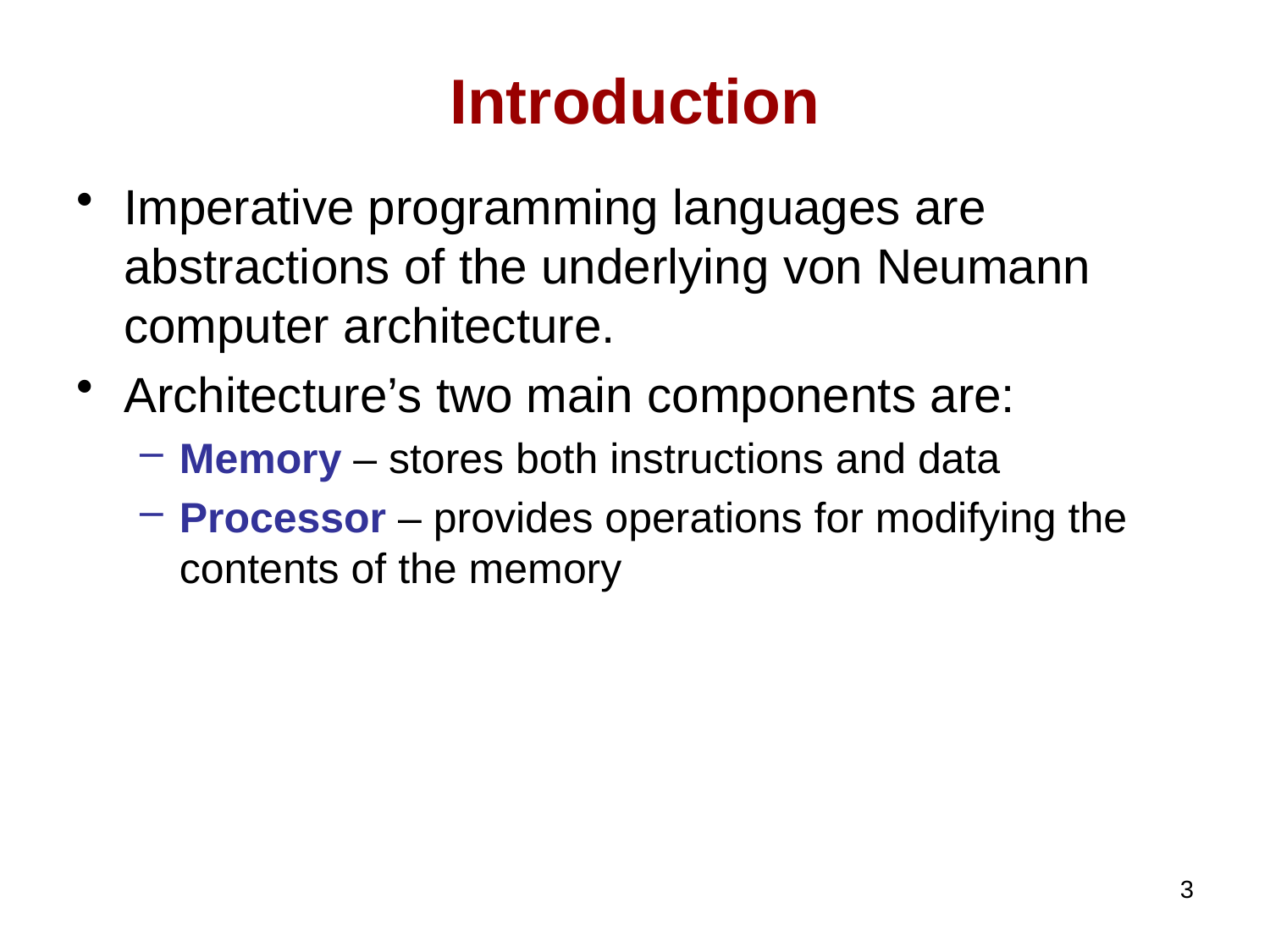

# Introduction
Imperative programming languages are abstractions of the underlying von Neumann computer architecture.
Architecture’s two main components are:
Memory – stores both instructions and data
Processor – provides operations for modifying the contents of the memory

3